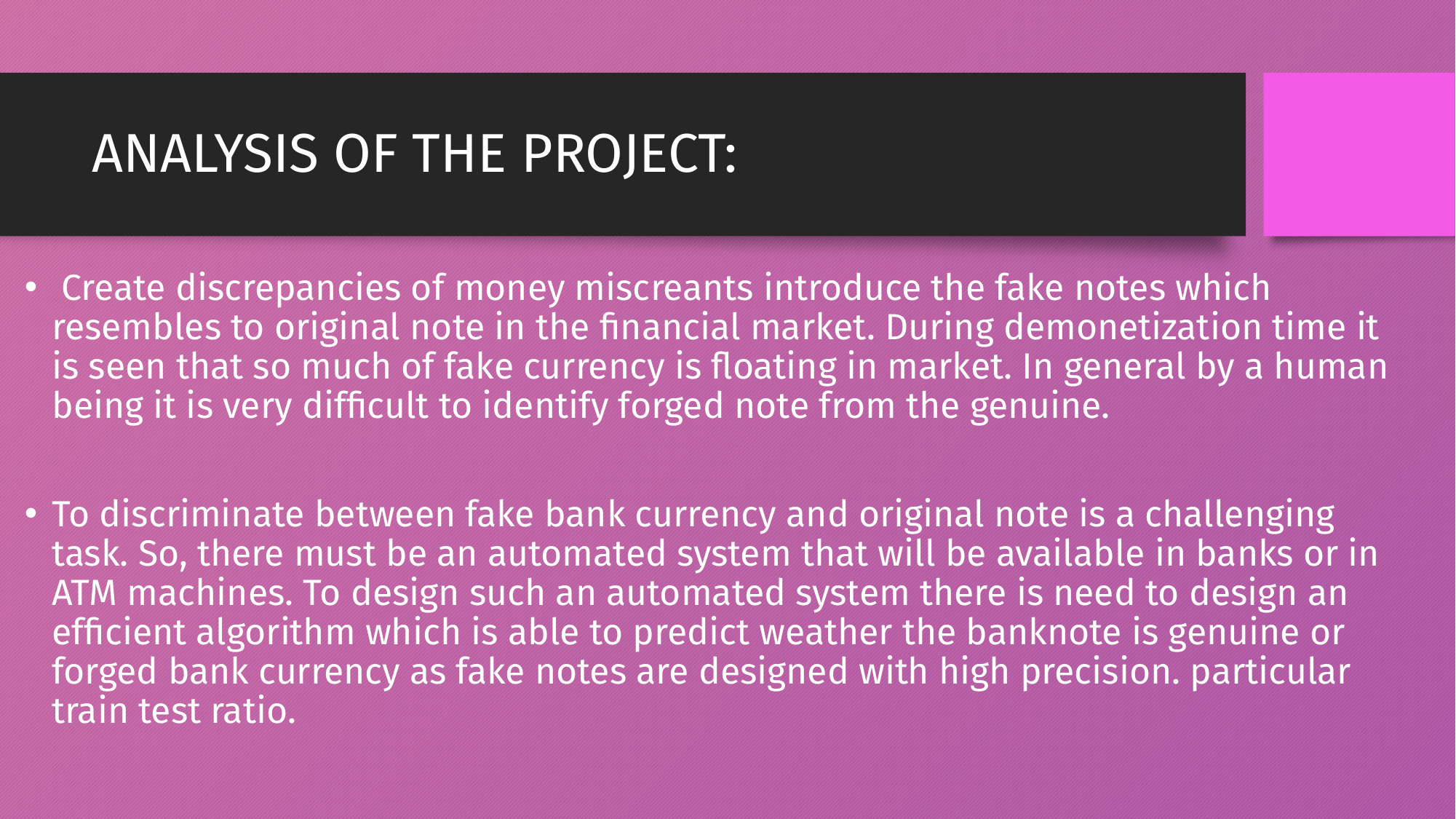

# ANALYSIS OF THE PROJECT:
 Create discrepancies of money miscreants introduce the fake notes which resembles to original note in the financial market. During demonetization time it is seen that so much of fake currency is floating in market. In general by a human being it is very difficult to identify forged note from the genuine.

To discriminate between fake bank currency and original note is a challenging task. So, there must be an automated system that will be available in banks or in ATM machines. To design such an automated system there is need to design an efficient algorithm which is able to predict weather the banknote is genuine or forged bank currency as fake notes are designed with high precision. particular train test ratio.